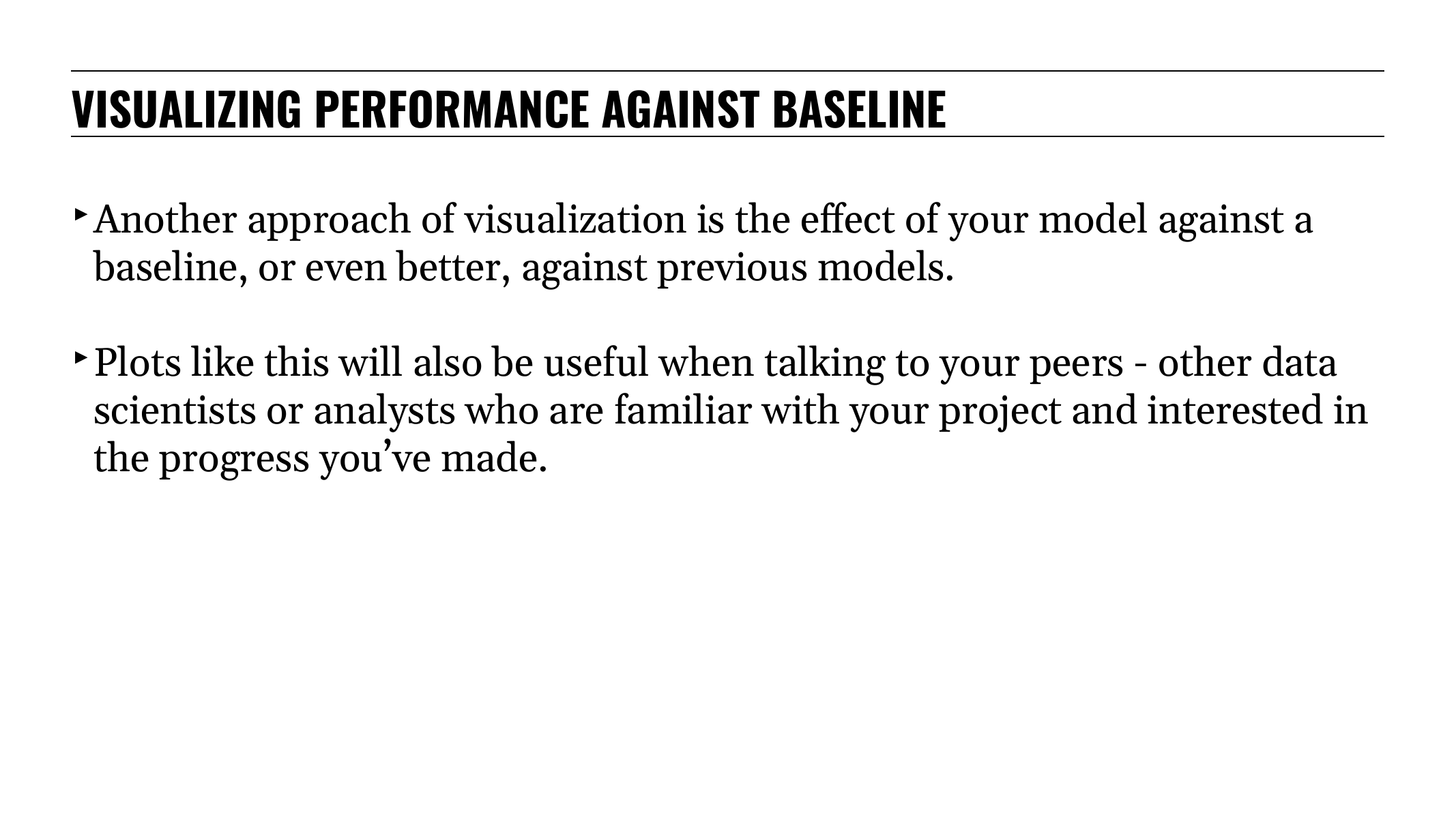

VISUALIZING PERFORMANCE AGAINST BASELINE

Another approach of visualization is the effect of your model against a baseline, or even better, against previous models.

Plots like this will also be useful when talking to your peers - other data scientists or analysts who are familiar with your project and interested in the progress you’ve made.